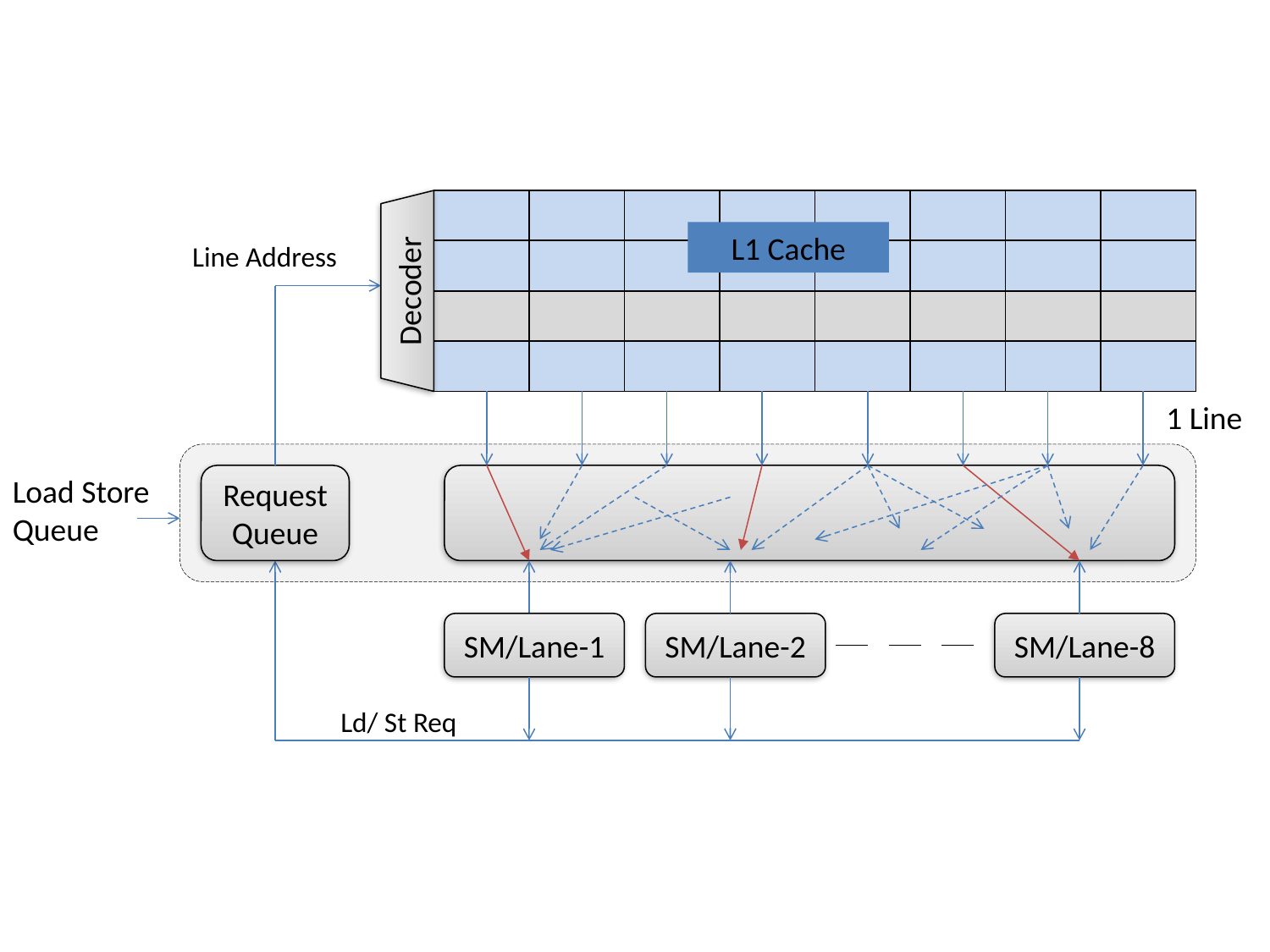

|  |  |  |  |  |  |  |  |
| --- | --- | --- | --- | --- | --- | --- | --- |
|  |  |  |  |  |  |  |  |
|  |  |  |  |  |  |  |  |
|  |  |  |  |  |  |  |  |
L1 Cache
Line Address
Decoder
1 Line

Load Store Queue

Request Queue

SM/Lane-1
SM/Lane-2
SM/Lane-8
Ld/ St Req